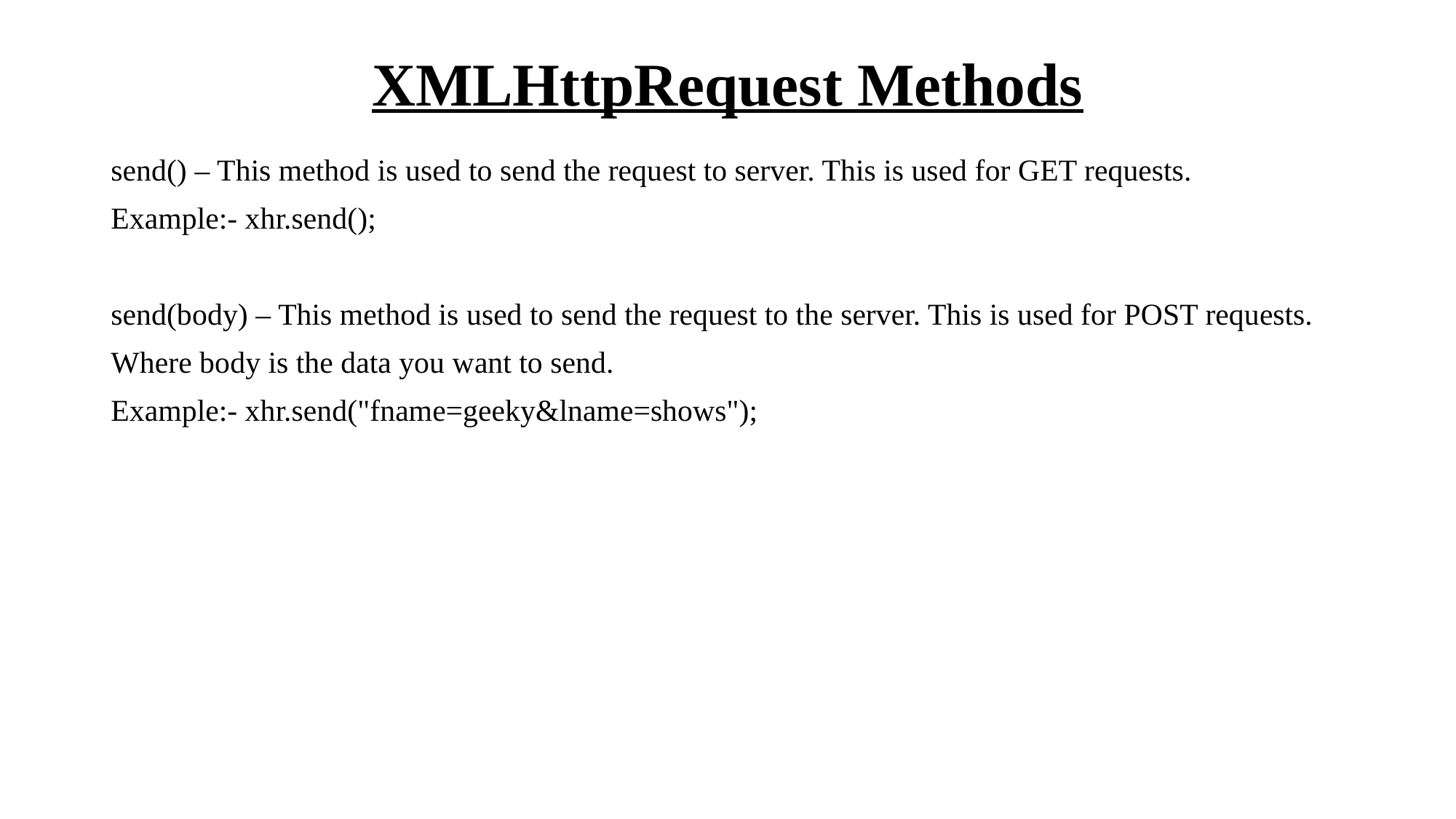

# XMLHttpRequest Methods
send() – This method is used to send the request to server. This is used for GET requests.
Example:- xhr.send();

send(body) – This method is used to send the request to the server. This is used for POST requests.
Where body is the data you want to send.
Example:- xhr.send("fname=geeky&lname=shows");